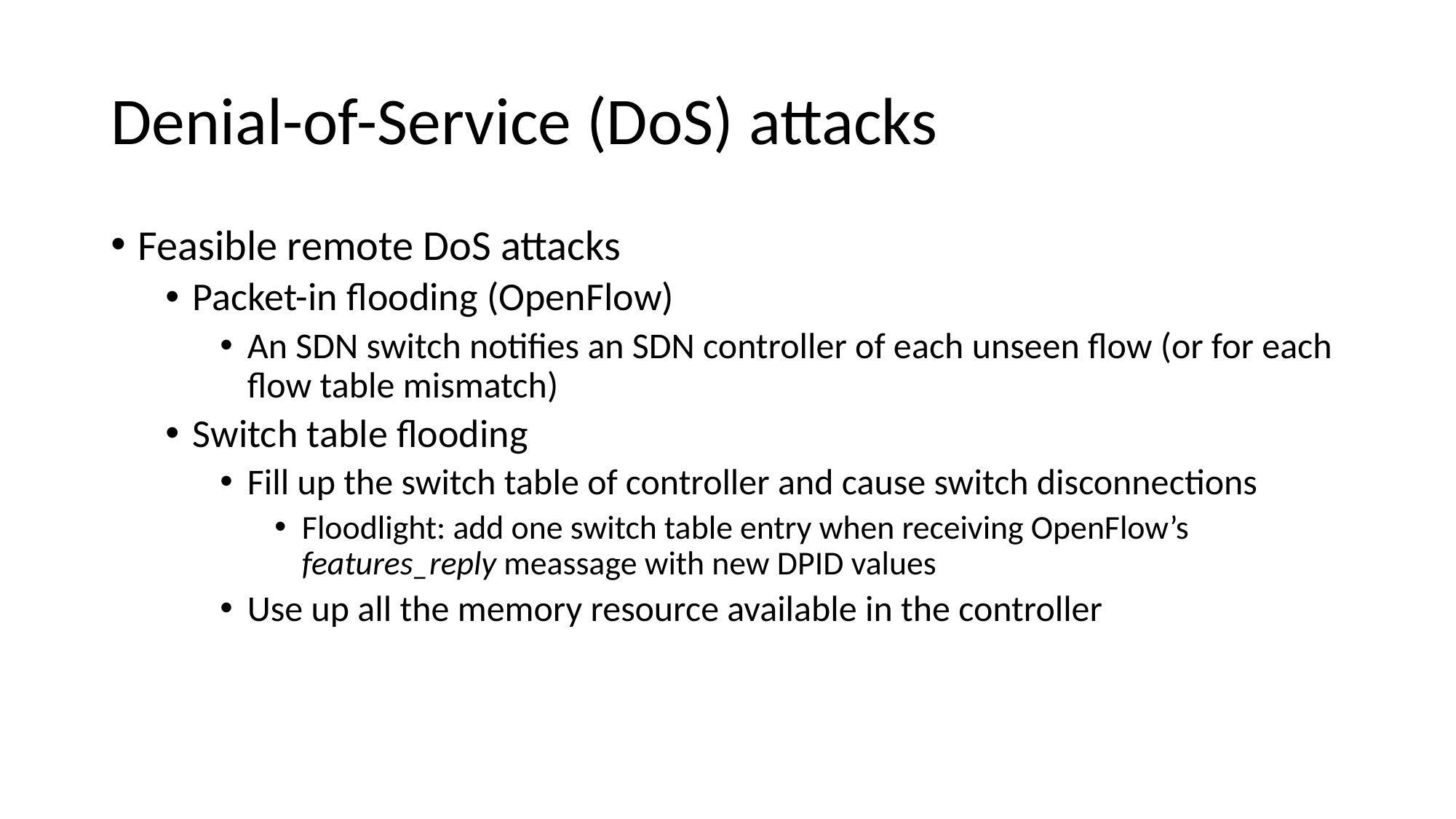

# Denial-of-Service (DoS) attacks
Feasible remote DoS attacks
Packet-in flooding (OpenFlow)
An SDN switch notifies an SDN controller of each unseen flow (or for each flow table mismatch)
Switch table flooding
Fill up the switch table of controller and cause switch disconnections
Floodlight: add one switch table entry when receiving OpenFlow’s features_reply meassage with new DPID values
Use up all the memory resource available in the controller